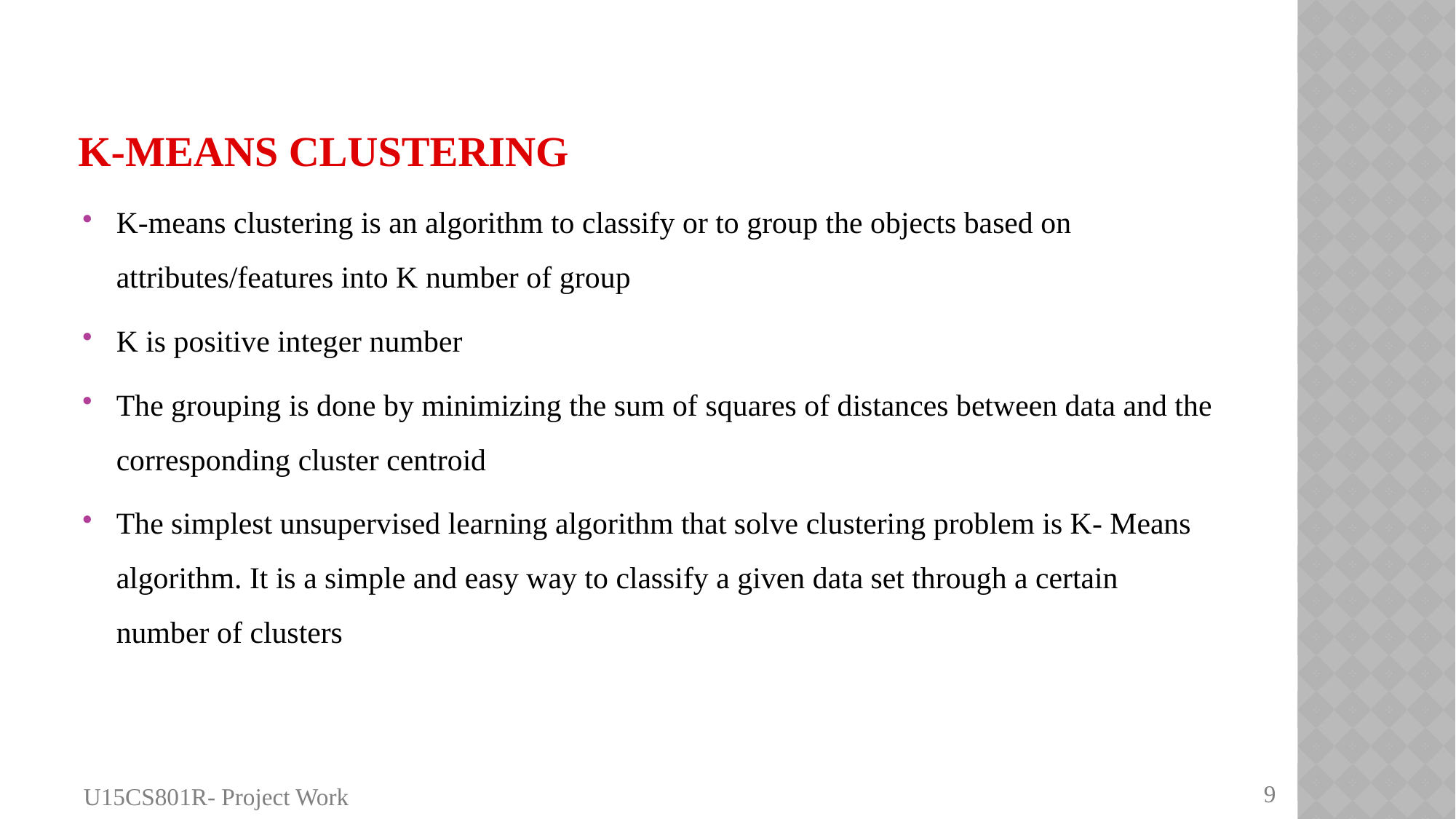

# K-Means CLUSTERING
K-means clustering is an algorithm to classify or to group the objects based on attributes/features into K number of group
K is positive integer number
The grouping is done by minimizing the sum of squares of distances between data and the corresponding cluster centroid
The simplest unsupervised learning algorithm that solve clustering problem is K- Means algorithm. It is a simple and easy way to classify a given data set through a certain number of clusters
9
U15CS801R- Project Work